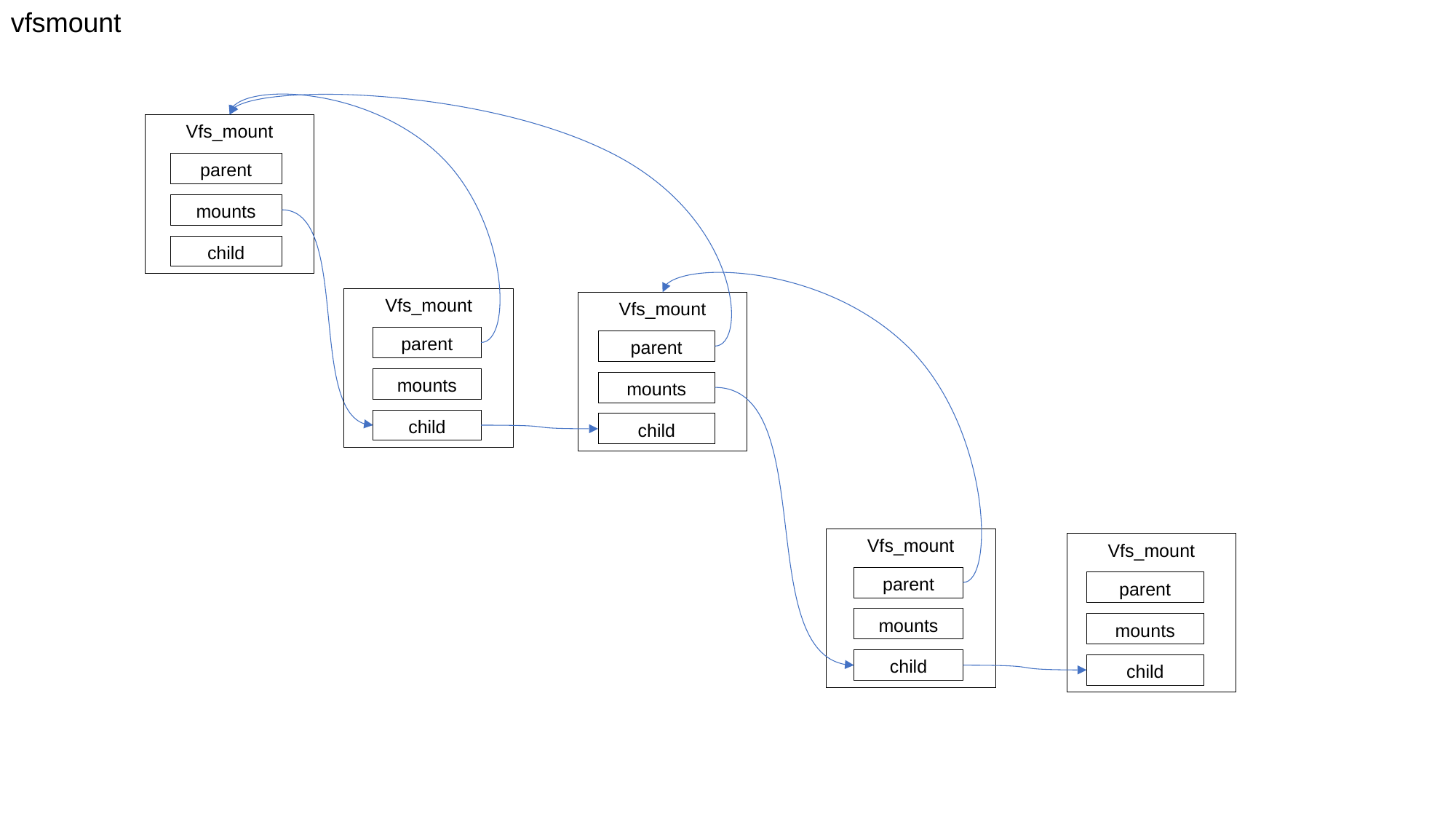

vfsmount
Vfs_mount
parent
mounts
child
Vfs_mount
Vfs_mount
parent
parent
mounts
mounts
child
child
Vfs_mount
Vfs_mount
parent
parent
mounts
mounts
child
child